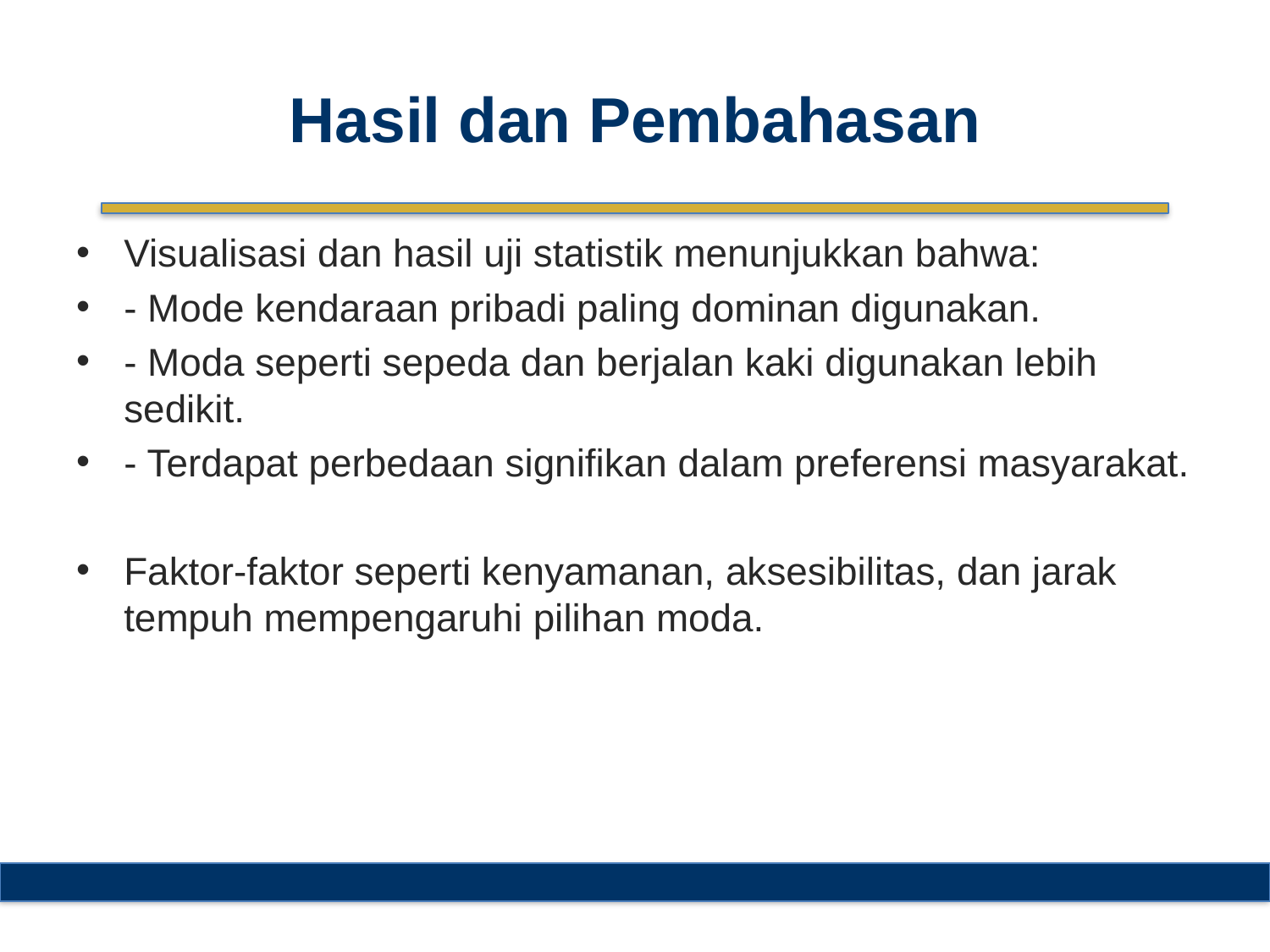

# Hasil dan Pembahasan

Visualisasi dan hasil uji statistik menunjukkan bahwa:
- Mode kendaraan pribadi paling dominan digunakan.
- Moda seperti sepeda dan berjalan kaki digunakan lebih sedikit.
- Terdapat perbedaan signifikan dalam preferensi masyarakat.

Faktor-faktor seperti kenyamanan, aksesibilitas, dan jarak tempuh mempengaruhi pilihan moda.